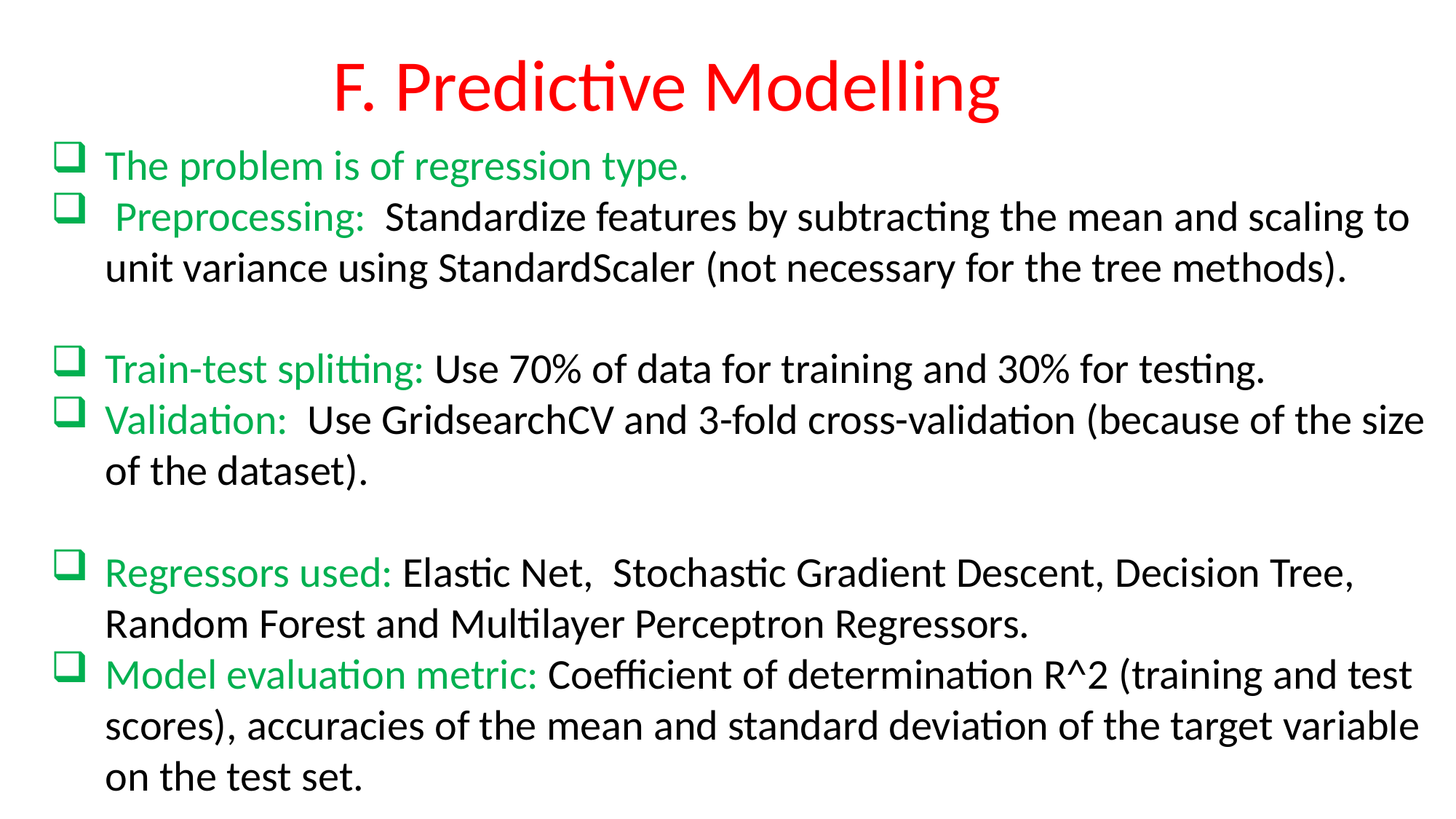

F. Predictive Modelling
The problem is of regression type.
 Preprocessing:  Standardize features by subtracting the mean and scaling to unit variance using StandardScaler (not necessary for the tree methods).

Train-test splitting: Use 70% of data for training and 30% for testing.
Validation:  Use GridsearchCV and 3-fold cross-validation (because of the size of the dataset).

Regressors used: Elastic Net,  Stochastic Gradient Descent, Decision Tree, Random Forest and Multilayer Perceptron Regressors.
Model evaluation metric: Coefficient of determination R^2 (training and test scores), accuracies of the mean and standard deviation of the target variable on the test set.